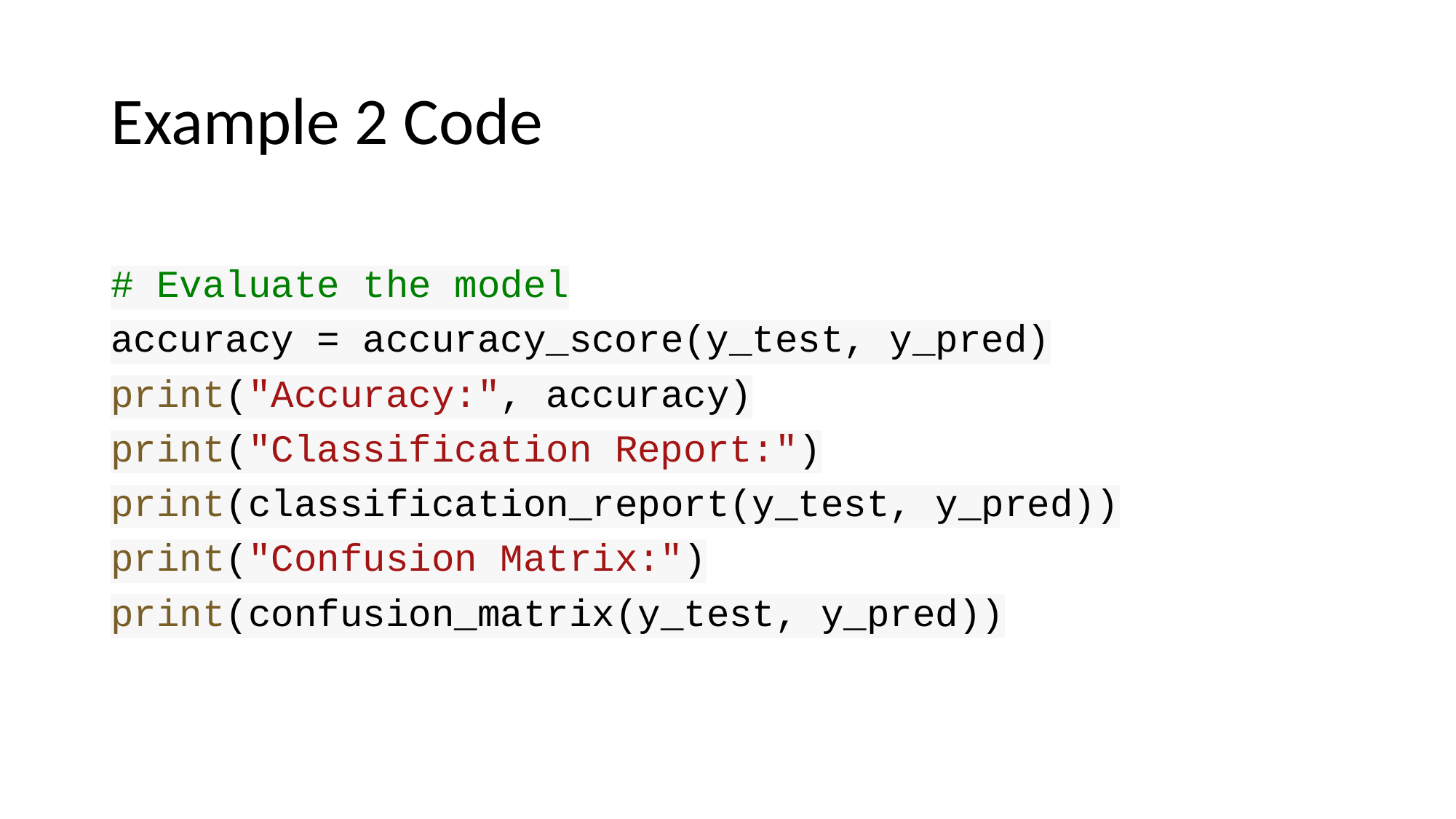

# Example 2 Code
# Evaluate the model
accuracy = accuracy_score(y_test, y_pred)
print("Accuracy:", accuracy)
print("Classification Report:")
print(classification_report(y_test, y_pred))
print("Confusion Matrix:")
print(confusion_matrix(y_test, y_pred))